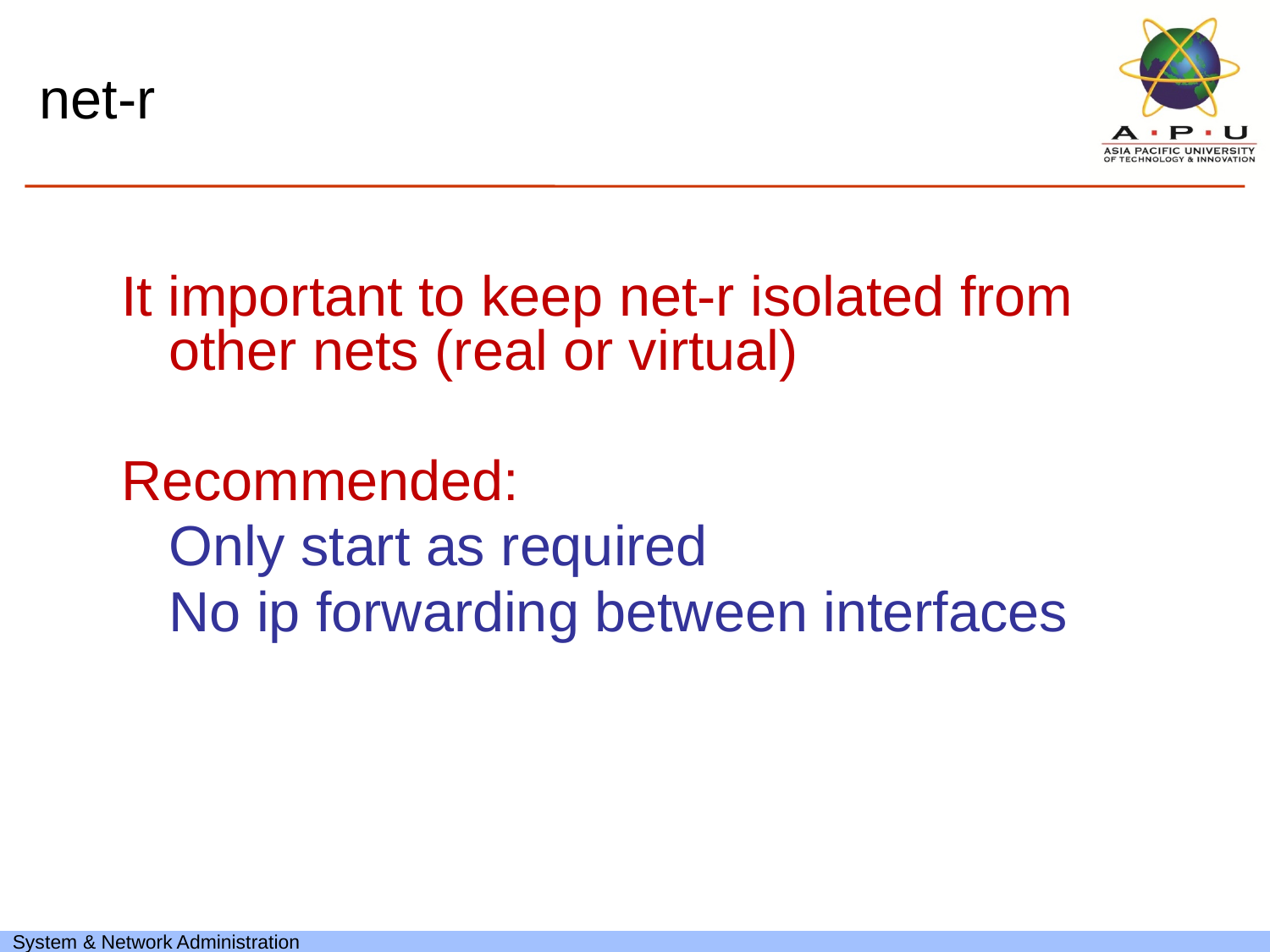

# net-r
It important to keep net-r isolated from other nets (real or virtual)

Recommended:
	Only start as required
	No ip forwarding between interfaces